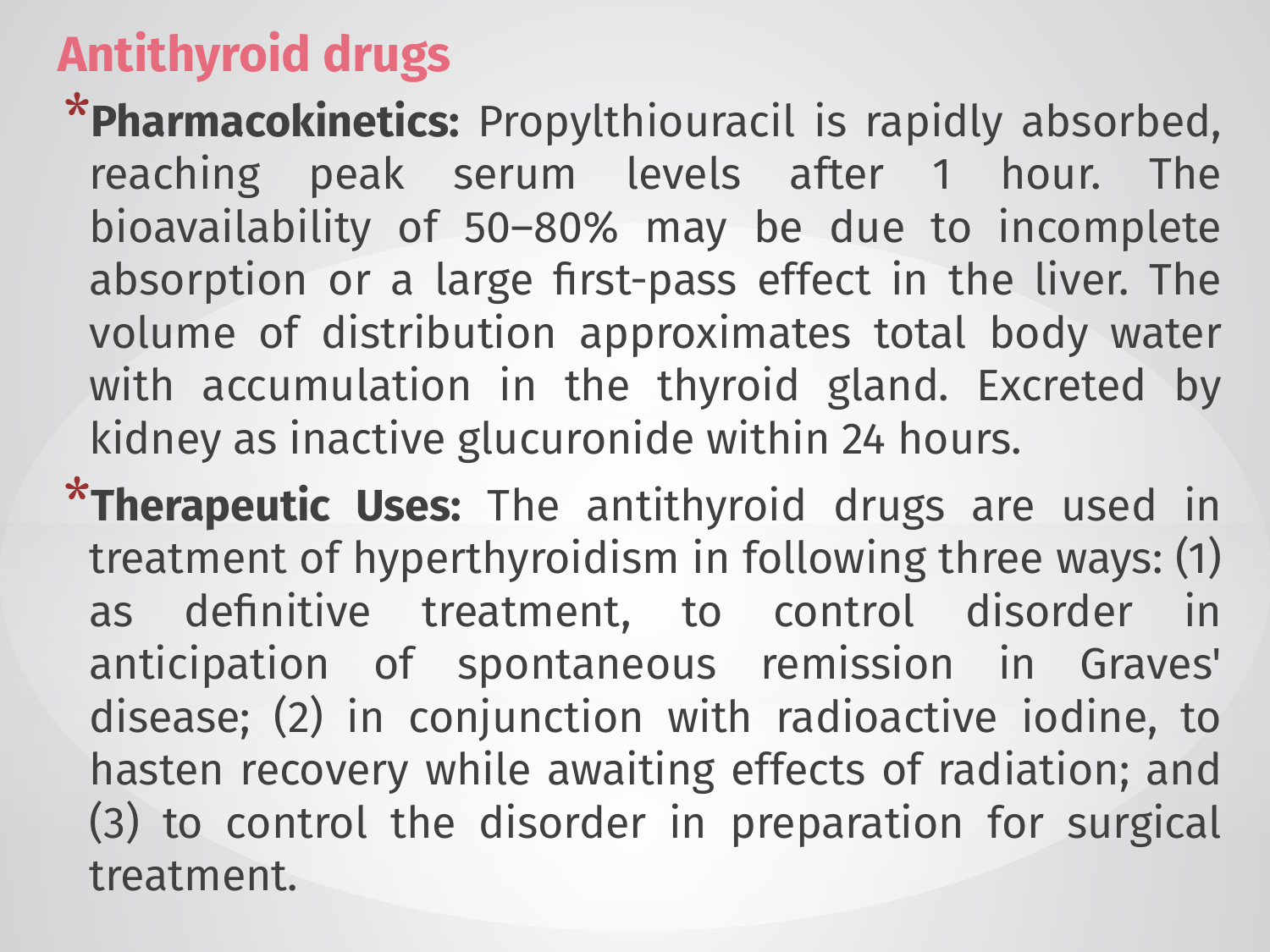

# Antithyroid drugs
Pharmacokinetics: Propylthiouracil is rapidly absorbed, reaching peak serum levels after 1 hour. The bioavailability of 50–80% may be due to incomplete absorption or a large first-pass effect in the liver. The volume of distribution approximates total body water with accumulation in the thyroid gland. Excreted by kidney as inactive glucuronide within 24 hours.
Therapeutic Uses: The antithyroid drugs are used in treatment of hyperthyroidism in following three ways: (1) as definitive treatment, to control disorder in anticipation of spontaneous remission in Graves' disease; (2) in conjunction with radioactive iodine, to hasten recovery while awaiting effects of radiation; and (3) to control the disorder in preparation for surgical treatment.